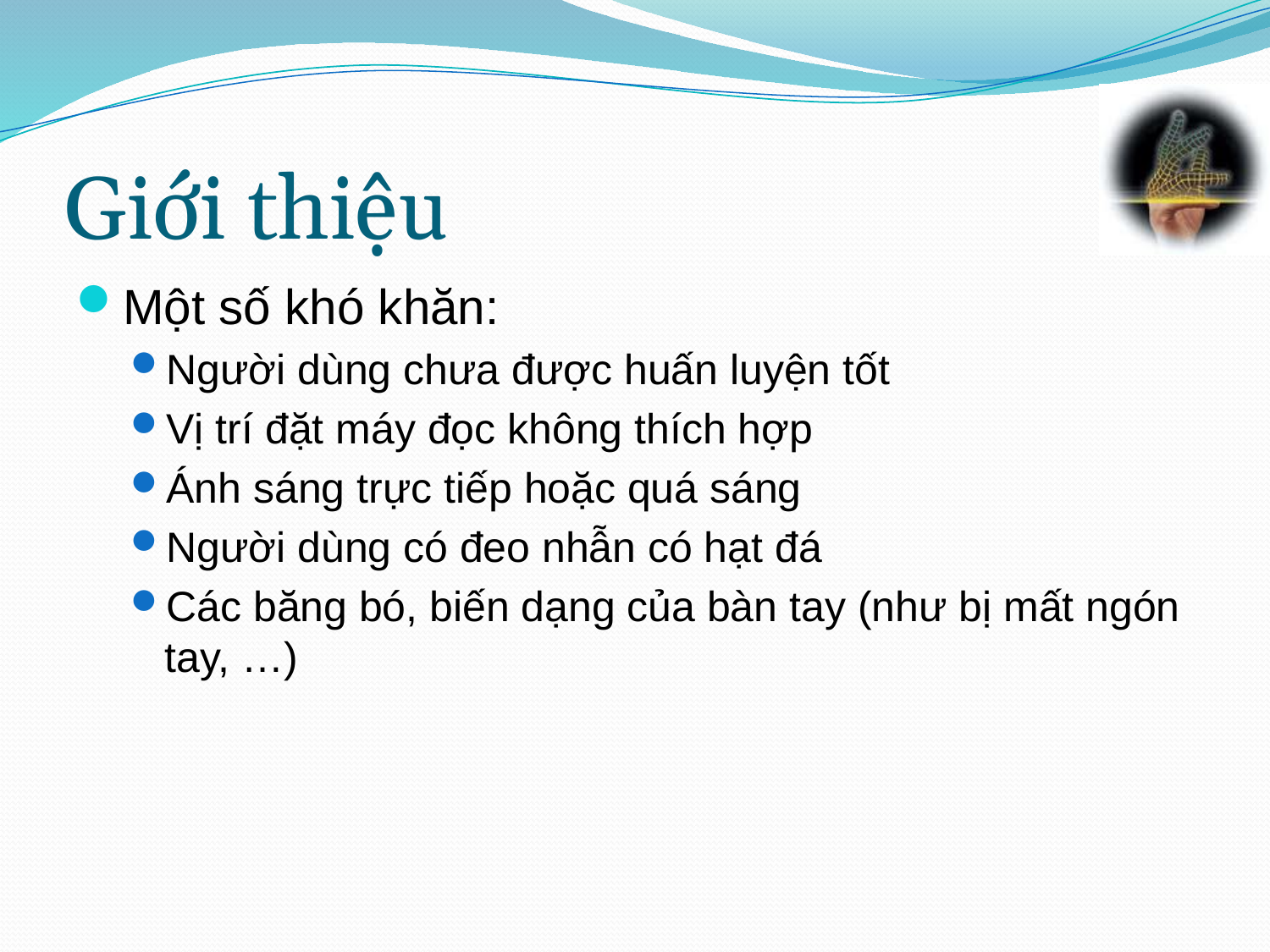

# Giới thiệu
Một số khó khăn:
Người dùng chưa được huấn luyện tốt
Vị trí đặt máy đọc không thích hợp
Ánh sáng trực tiếp hoặc quá sáng
Người dùng có đeo nhẫn có hạt đá
Các băng bó, biến dạng của bàn tay (như bị mất ngón tay, …)